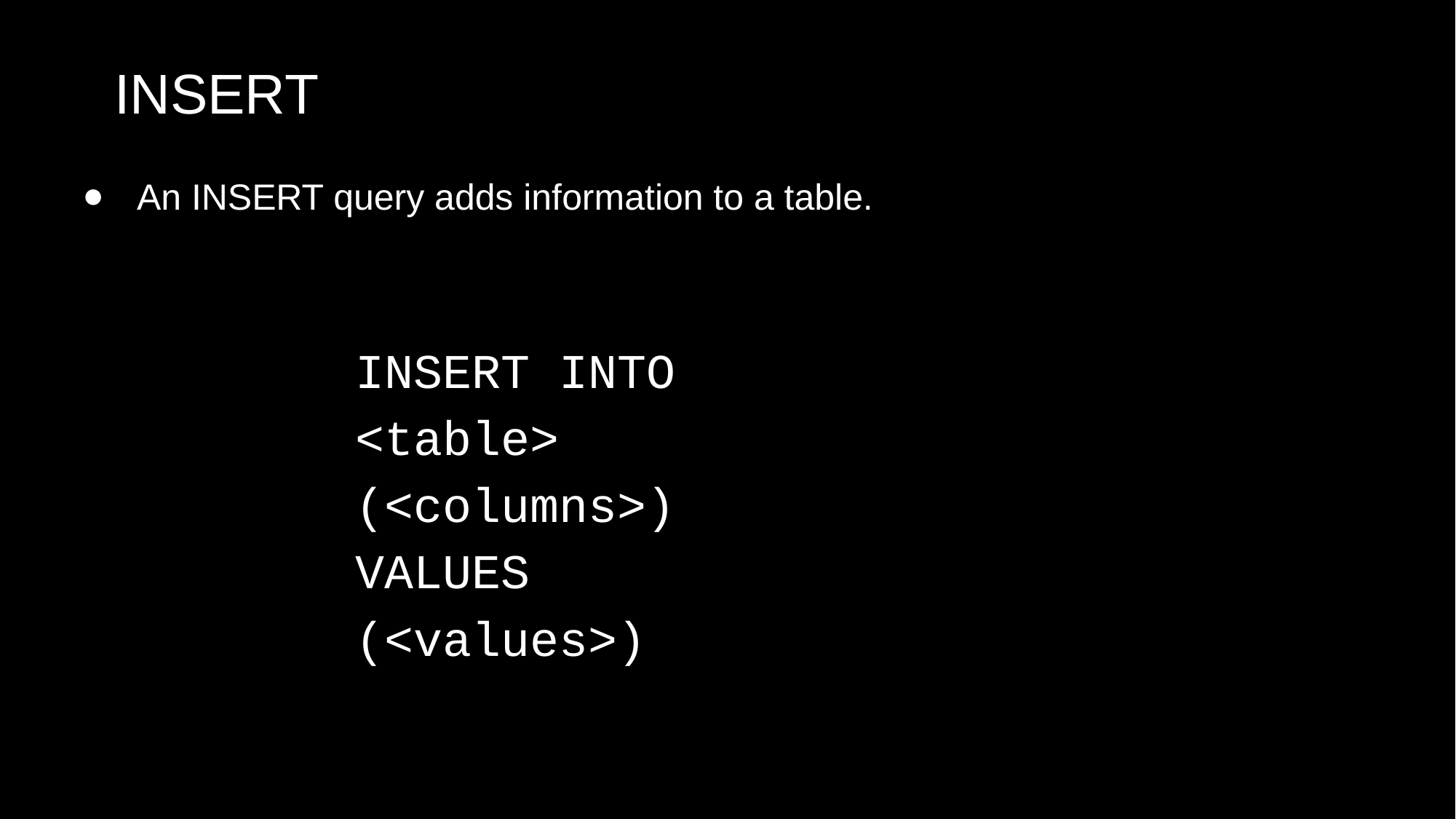

# INSERT
An INSERT query adds information to a table.

INSERT INTO
<table>
(<columns>)
VALUES
(<values>)